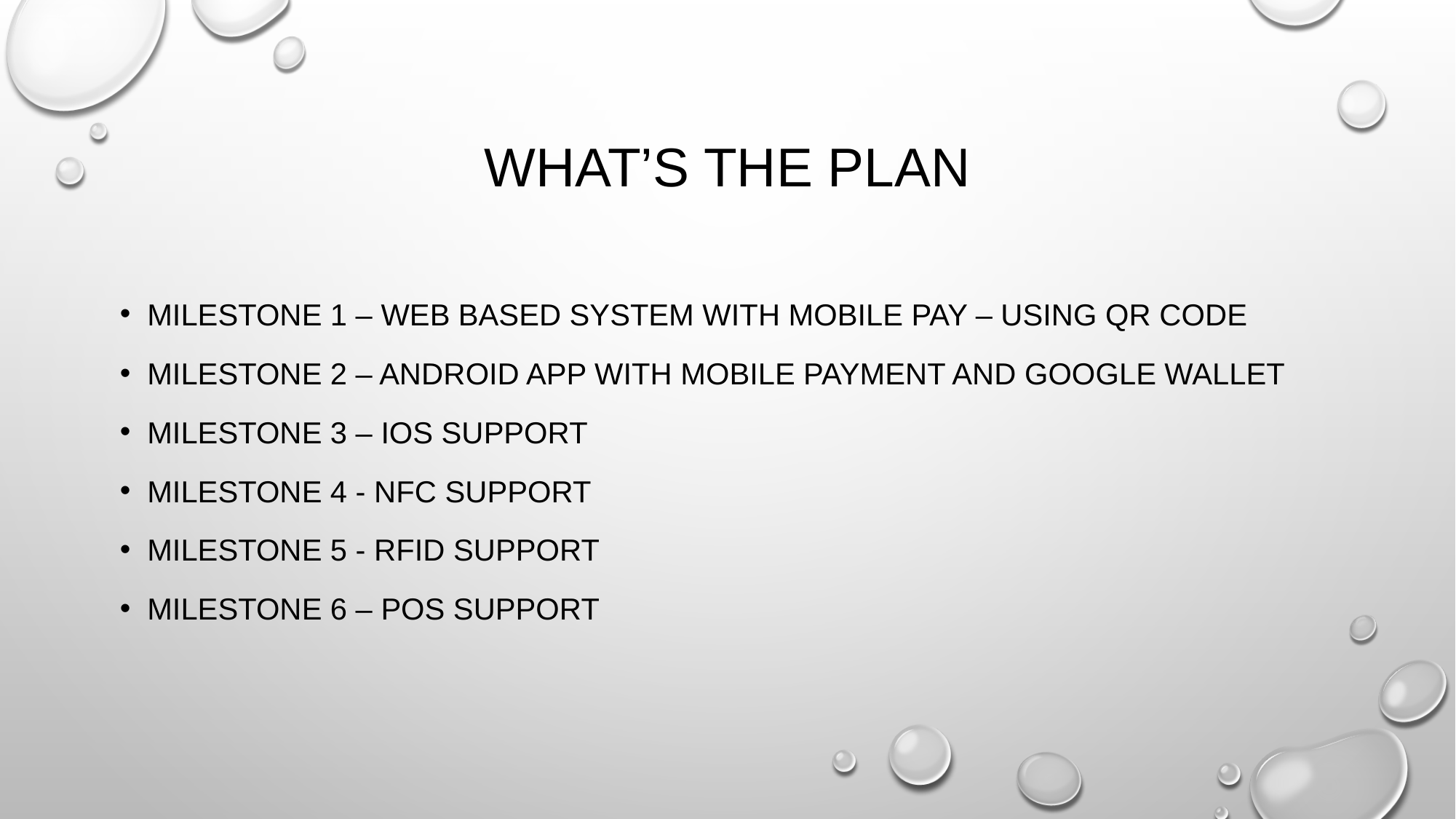

# What’s the plan
Milestone 1 – Web based system with Mobile pay – Using qr code
MILEstone 2 – Android app with mobile payment and google wallet
Milestone 3 – iOS support
Milestone 4 - Nfc support
Milestone 5 - Rfid support
Milestone 6 – pos support